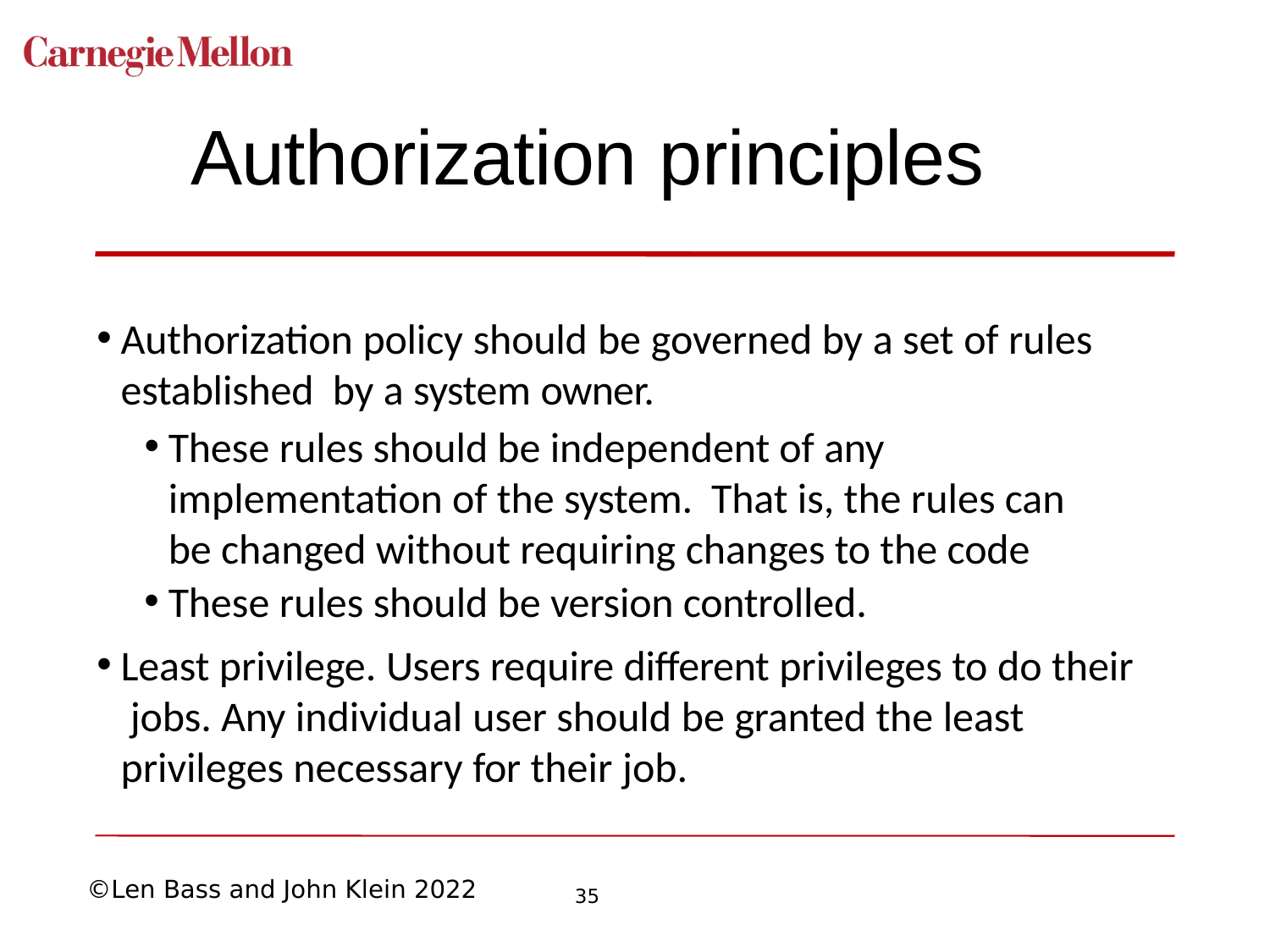

# Authorization principles
Authorization policy should be governed by a set of rules established  by a system owner.
These rules should be independent of any implementation of the system.  That is, the rules can be changed without requiring changes to the code
These rules should be version controlled.
Least privilege. Users require different privileges to do their  jobs. Any individual user should be granted the least  privileges necessary for their job.
35